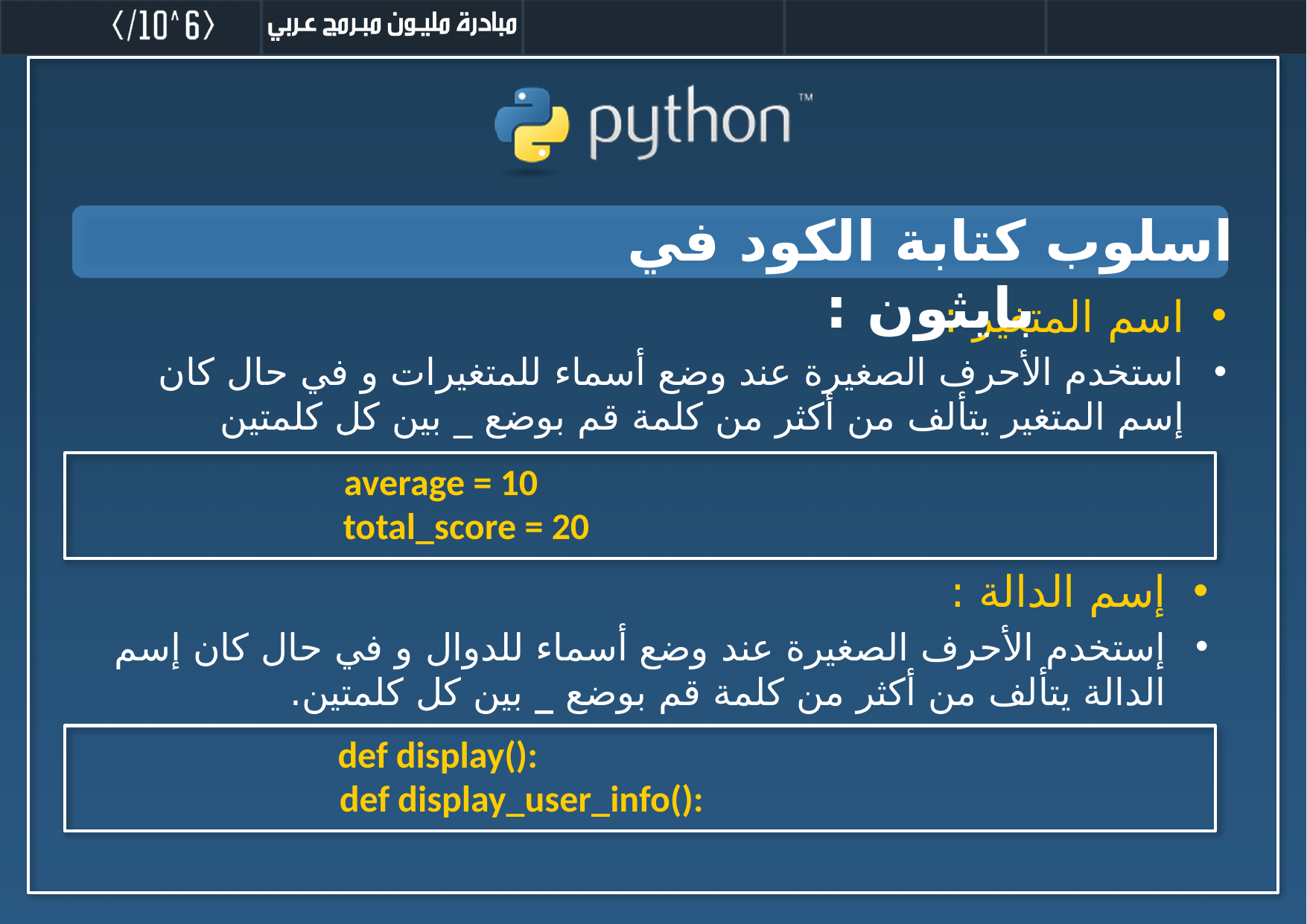

اسلوب كتابة الكود في بايثون :
اسم المتغير :
استخدم الأحرف الصغيرة عند وضع أسماء للمتغيرات و في حال كان إسم المتغير يتألف من أكثر من كلمة قم بوضع _ بين كل كلمتين

average = 10
total_score = 20
إسم الدالة :
إستخدم الأحرف الصغيرة عند وضع أسماء للدوال و في حال كان إسم الدالة يتألف من أكثر من كلمة قم بوضع _ بين كل كلمتين.

def display():
def display_user_info():